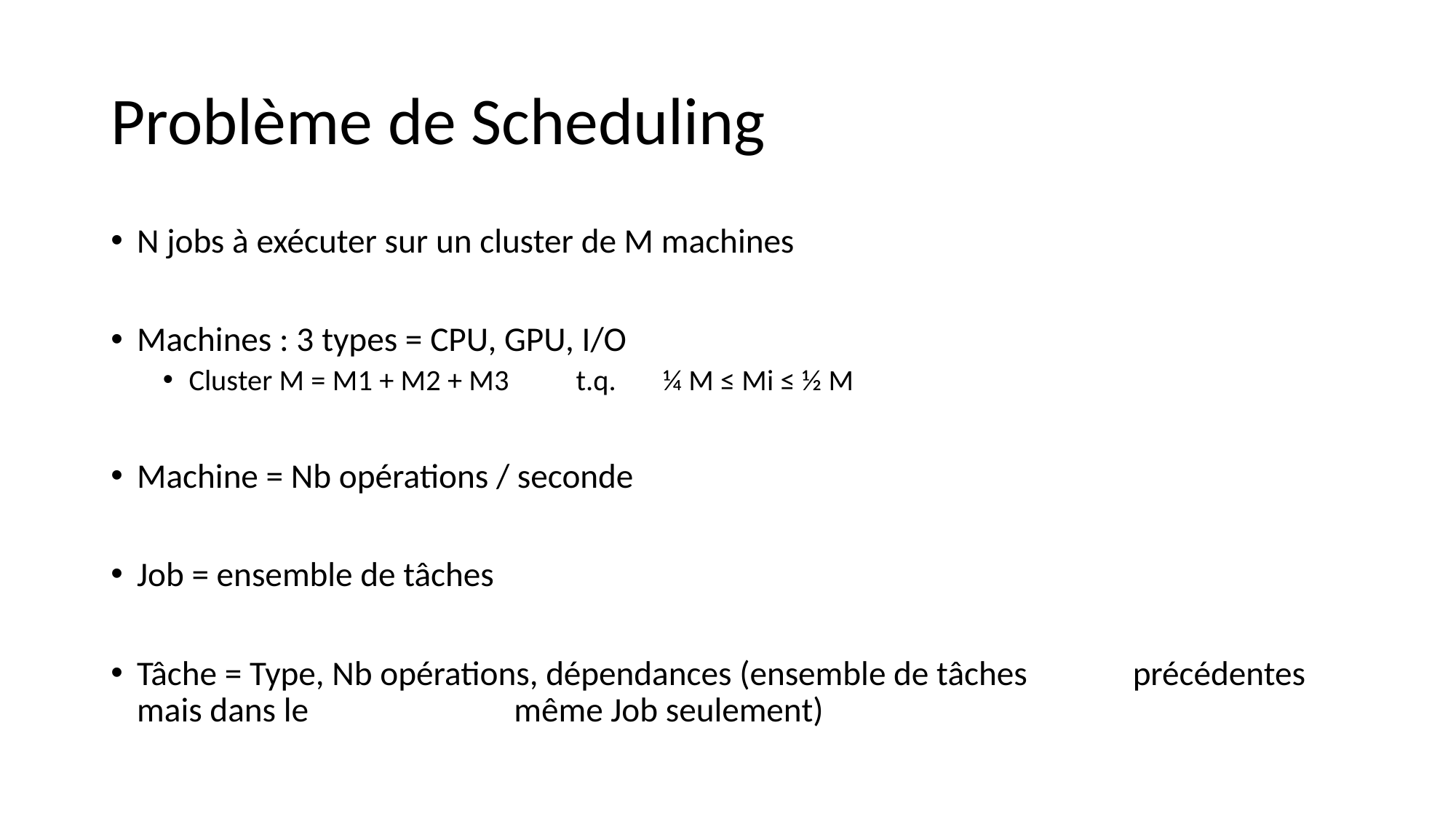

# Problème de Scheduling
N jobs à exécuter sur un cluster de M machines

Machines : 3 types = CPU, GPU, I/O
Cluster M = M1 + M2 + M3          t.q.       ¼ M ≤ Mi ≤ ½ M

Machine = Nb opérations / seconde

Job = ensemble de tâches

Tâche = Type, Nb opérations, dépendances (ensemble de tâches 									   précédentes mais dans le 		        						   même Job seulement)